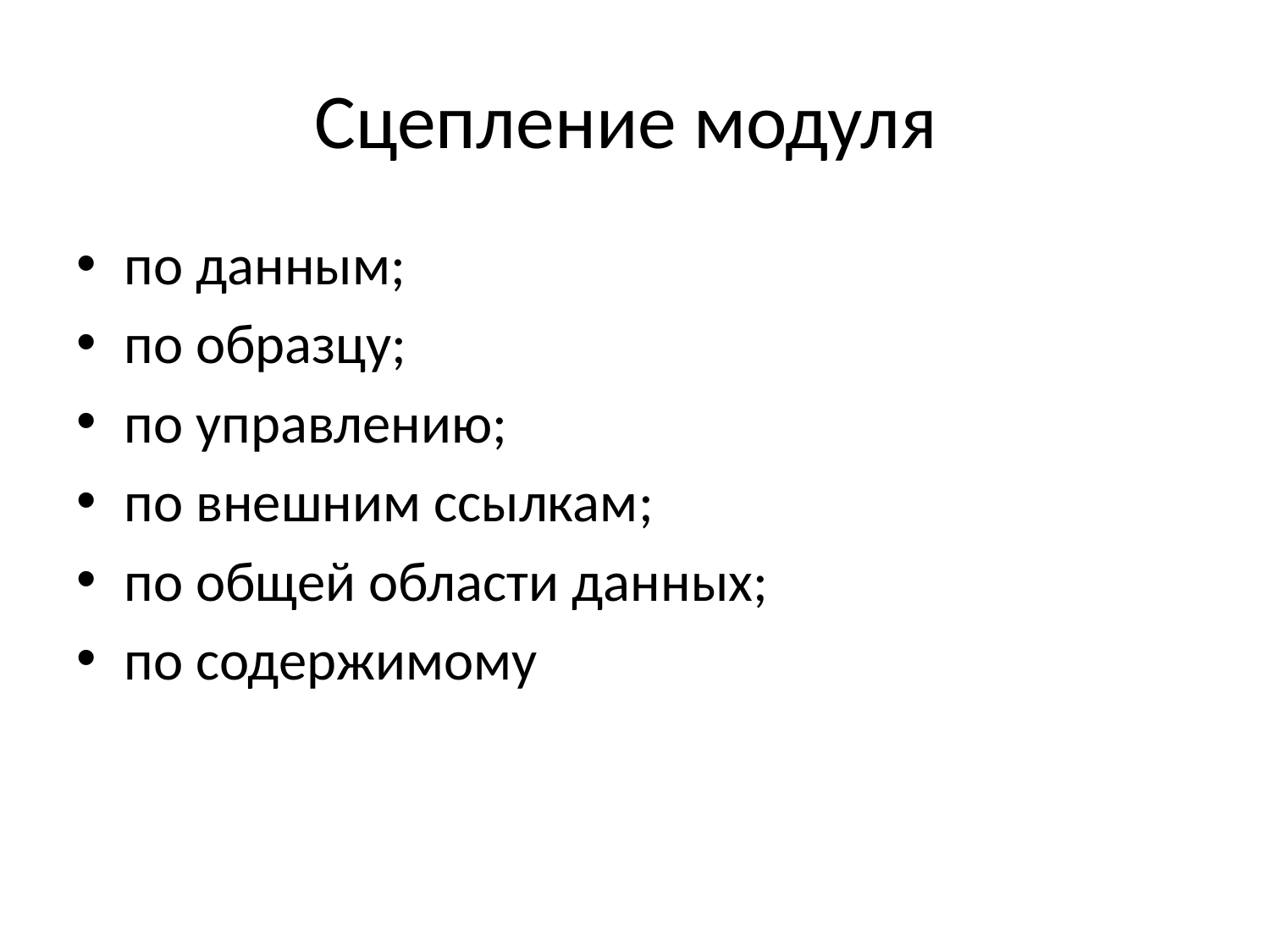

# Сцепление модуля
по данным;
по образцу;
по управлению;
по внешним ссылкам;
по общей области данных;
по содержимому